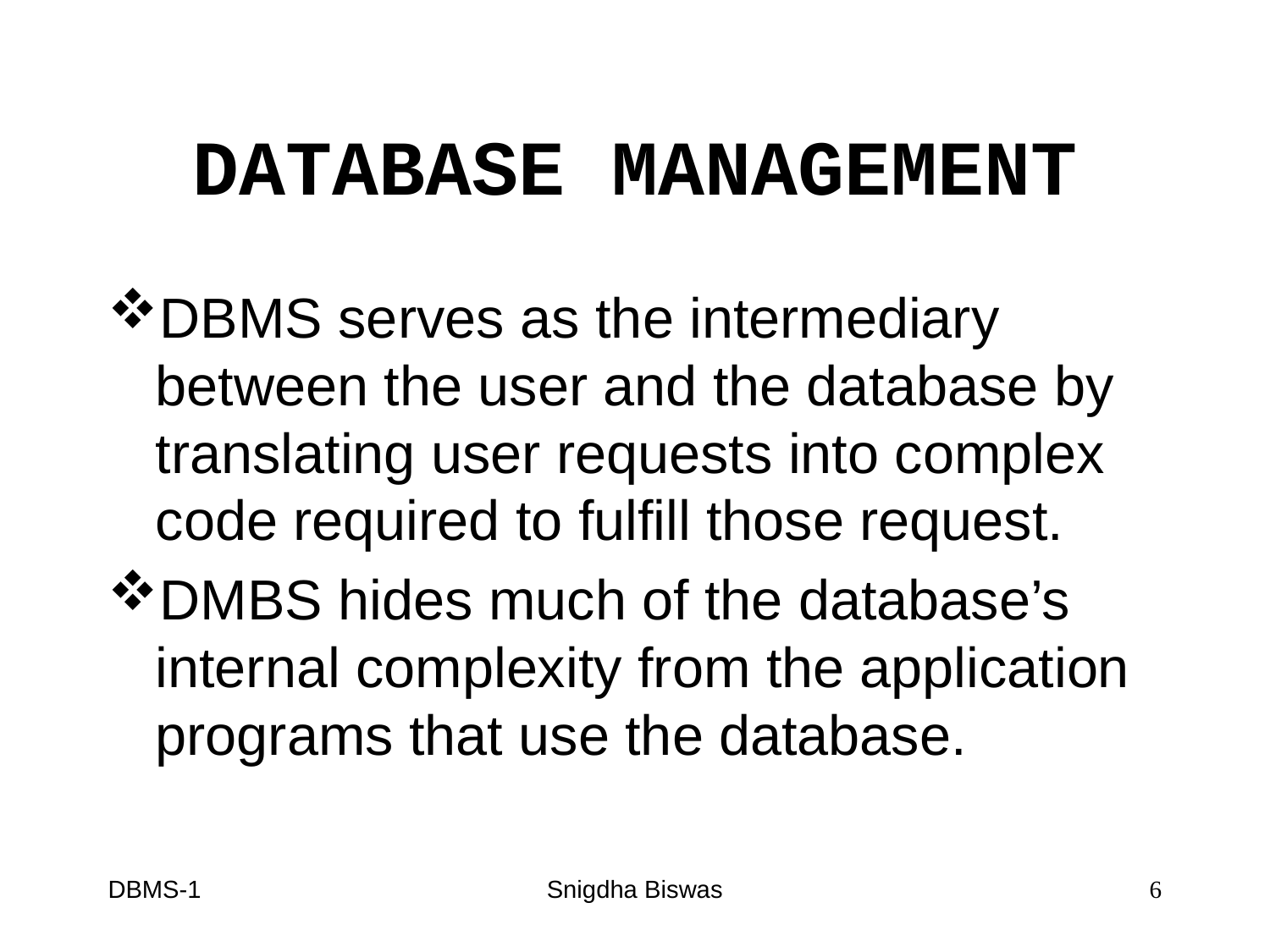

# DATABASE MANAGEMENT
DBMS serves as the intermediary between the user and the database by translating user requests into complex code required to fulfill those request.
DMBS hides much of the database’s internal complexity from the application programs that use the database.
DBMS-1
Snigdha Biswas
6